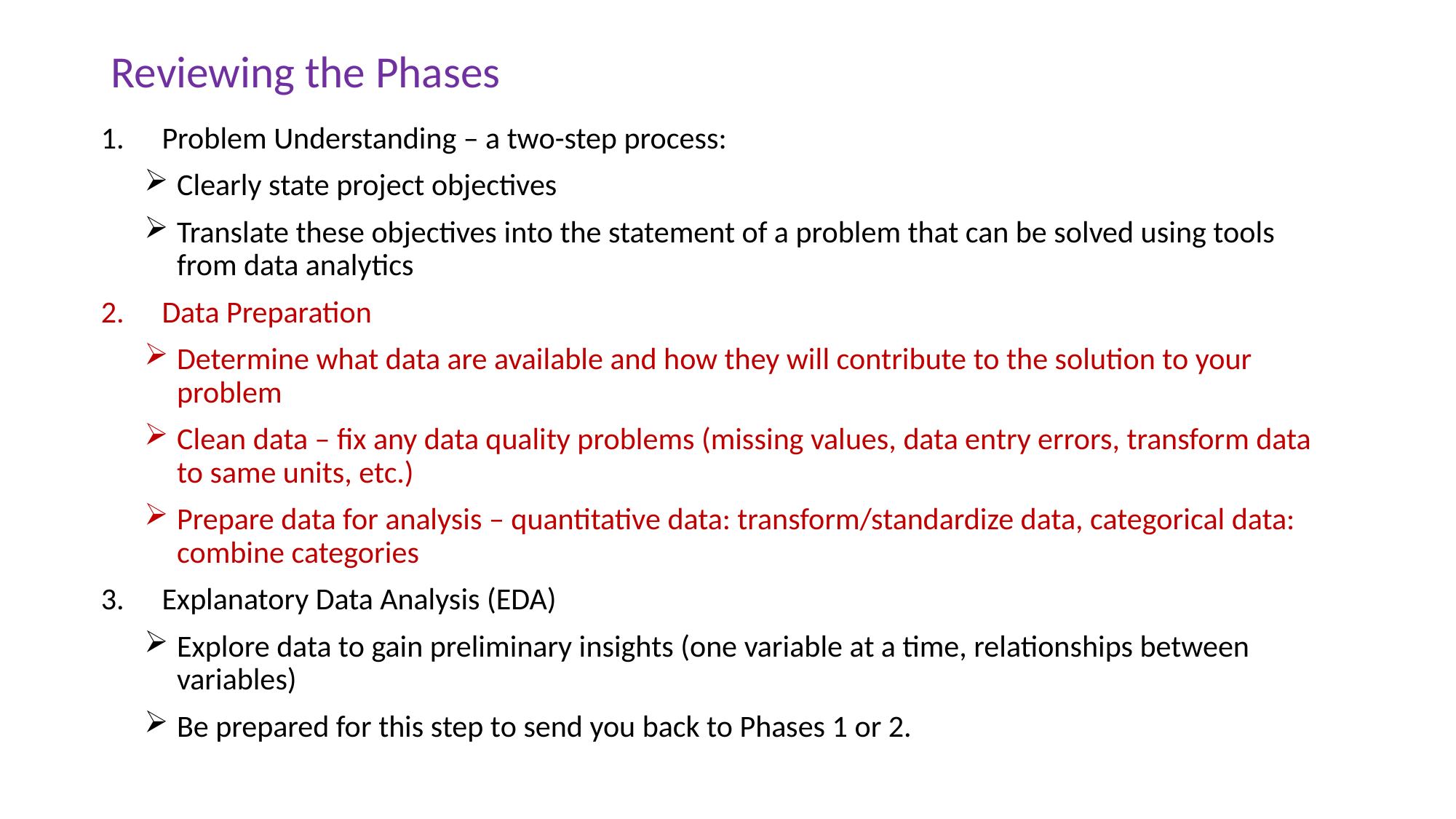

# Reviewing the Phases
Problem Understanding – a two-step process:
Clearly state project objectives
Translate these objectives into the statement of a problem that can be solved using tools from data analytics
Data Preparation
Determine what data are available and how they will contribute to the solution to your problem
Clean data – fix any data quality problems (missing values, data entry errors, transform data to same units, etc.)
Prepare data for analysis – quantitative data: transform/standardize data, categorical data: combine categories
Explanatory Data Analysis (EDA)
Explore data to gain preliminary insights (one variable at a time, relationships between variables)
Be prepared for this step to send you back to Phases 1 or 2.